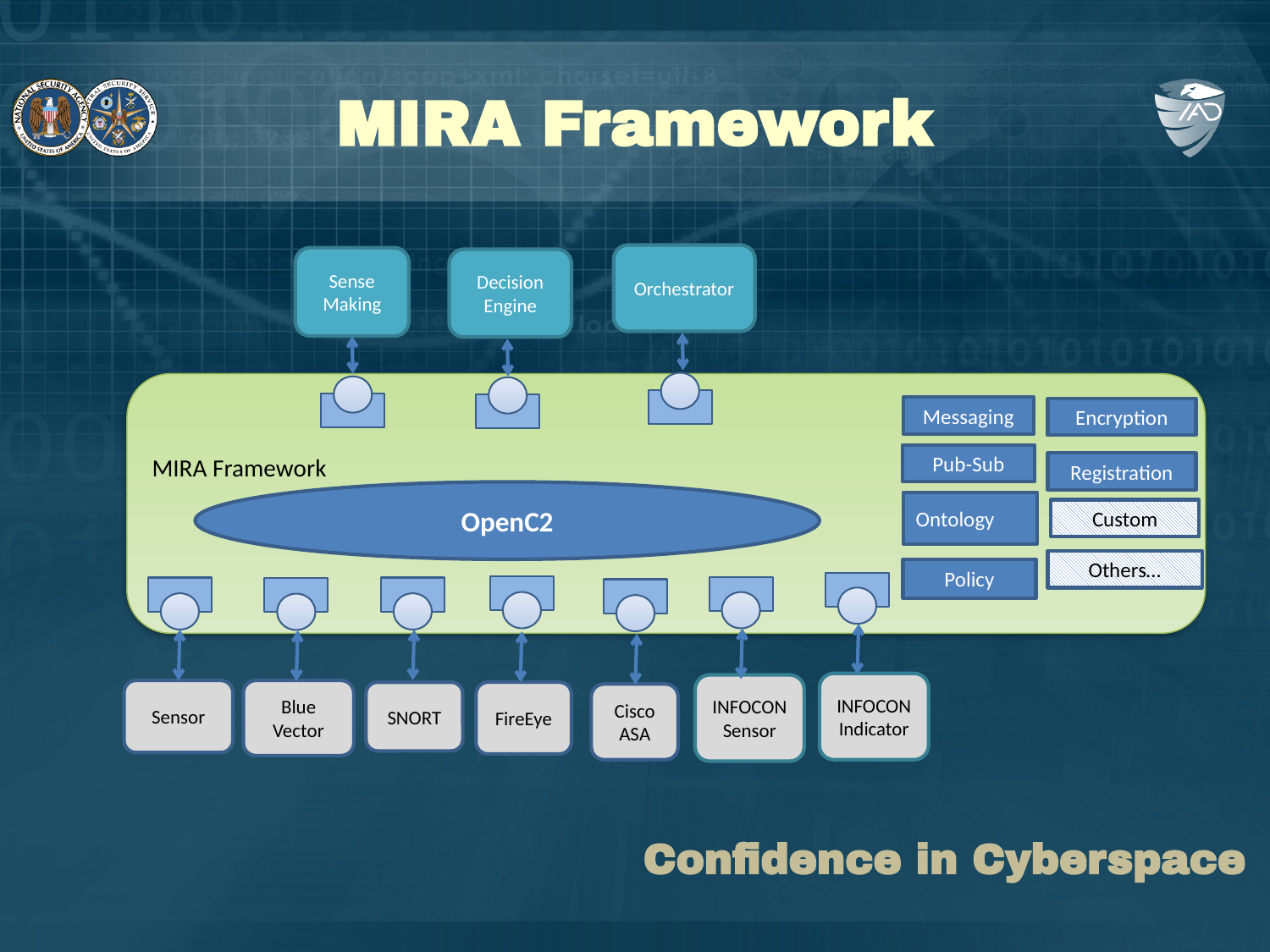

# MIRA Framework
Orchestrator
Sense Making
Decision Engine

MIRA Framework

Messaging
Encryption
Pub-Sub
Registration
OpenC2
Ontology
Custom
Others…
Policy

INFOCON Indicator
INFOCON Sensor
Sensor
Blue Vector
FireEye
SNORT
Cisco ASA